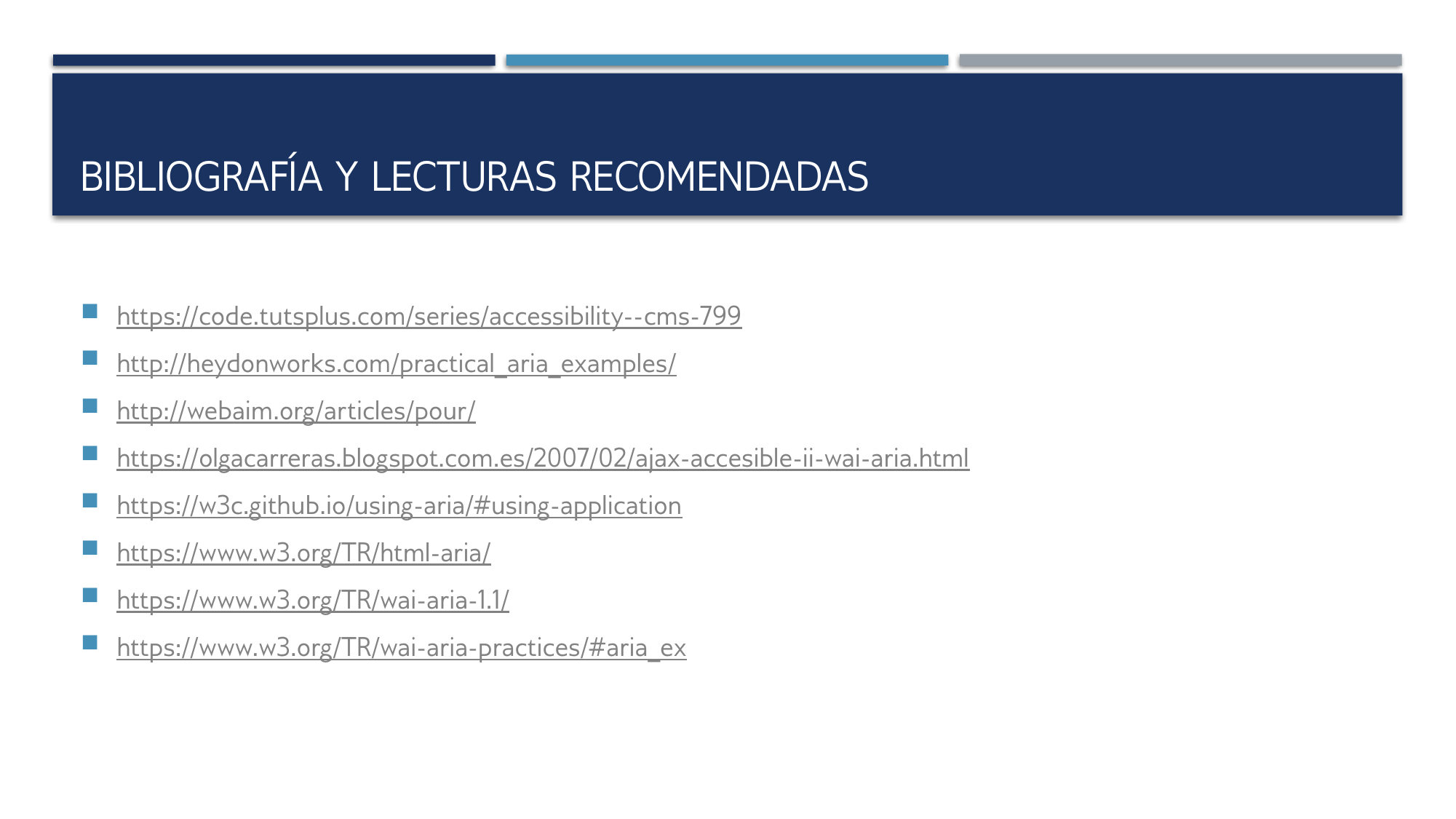

# Bibliografía y lecturas recomendadas
https://code.tutsplus.com/series/accessibility--cms-799
http://heydonworks.com/practical_aria_examples/
http://webaim.org/articles/pour/
https://olgacarreras.blogspot.com.es/2007/02/ajax-accesible-ii-wai-aria.html
https://w3c.github.io/using-aria/#using-application
https://www.w3.org/TR/html-aria/
https://www.w3.org/TR/wai-aria-1.1/
https://www.w3.org/TR/wai-aria-practices/#aria_ex